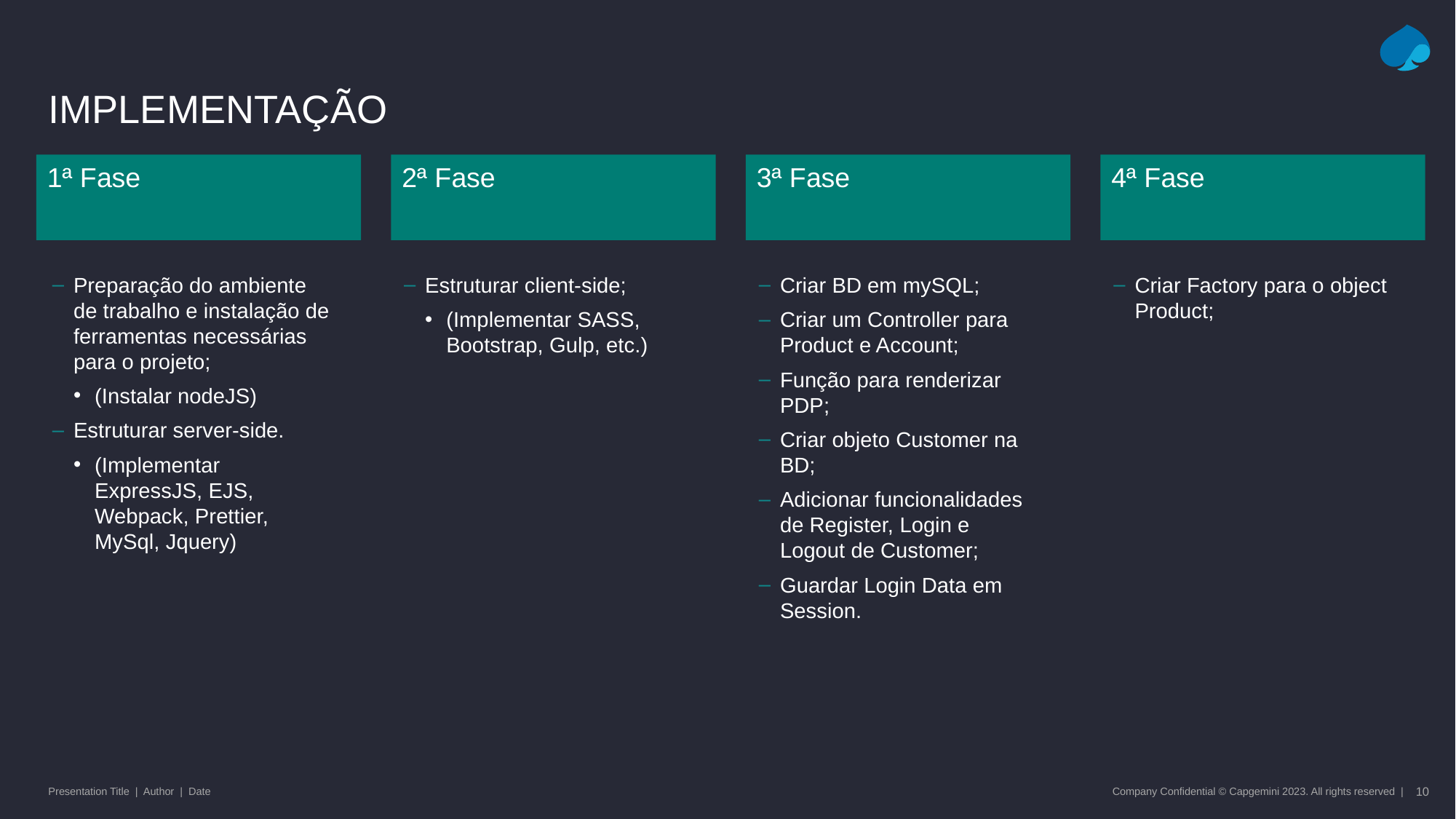

# implementação
1ª Fase
2ª Fase

3ª Fase

4ª Fase

Preparação do ambiente de trabalho e instalação de ferramentas necessárias para o projeto;
(Instalar nodeJS)
Estruturar server-side.
(Implementar ExpressJS, EJS, Webpack, Prettier, MySql, Jquery)

Estruturar client-side;
(Implementar SASS, Bootstrap, Gulp, etc.)
Criar BD em mySQL;
Criar um Controller para Product e Account;
Função para renderizar PDP;
Criar objeto Customer na BD;
Adicionar funcionalidades de Register, Login e Logout de Customer;
Guardar Login Data em Session.

Criar Factory para o object Product;